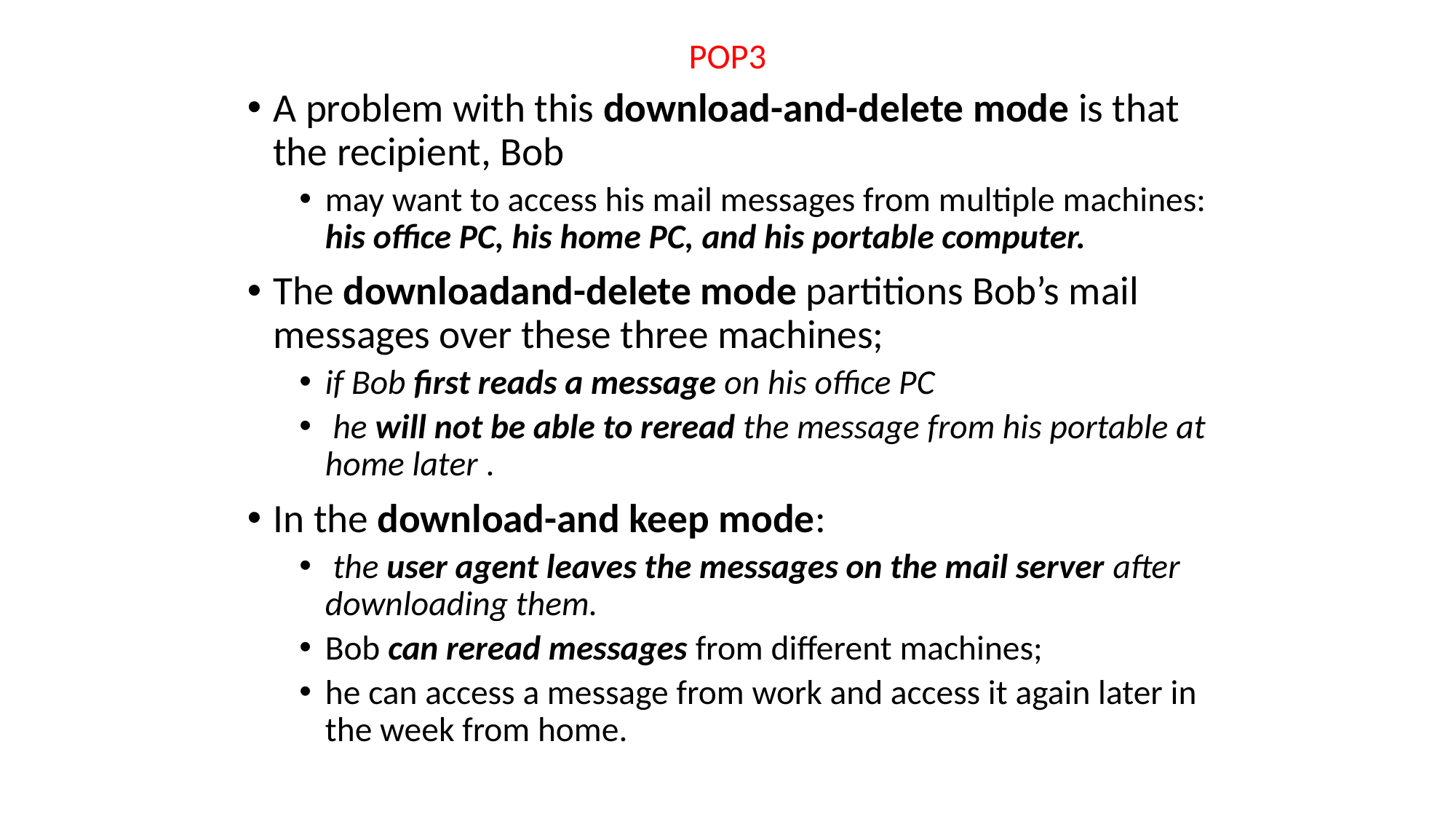

# POP3
A problem with this download-and-delete mode is that the recipient, Bob
may want to access his mail messages from multiple machines: his office PC, his home PC, and his portable computer.
The downloadand-delete mode partitions Bob’s mail messages over these three machines;
if Bob first reads a message on his office PC
 he will not be able to reread the message from his portable at home later .
In the download-and keep mode:
 the user agent leaves the messages on the mail server after downloading them.
Bob can reread messages from different machines;
he can access a message from work and access it again later in the week from home.